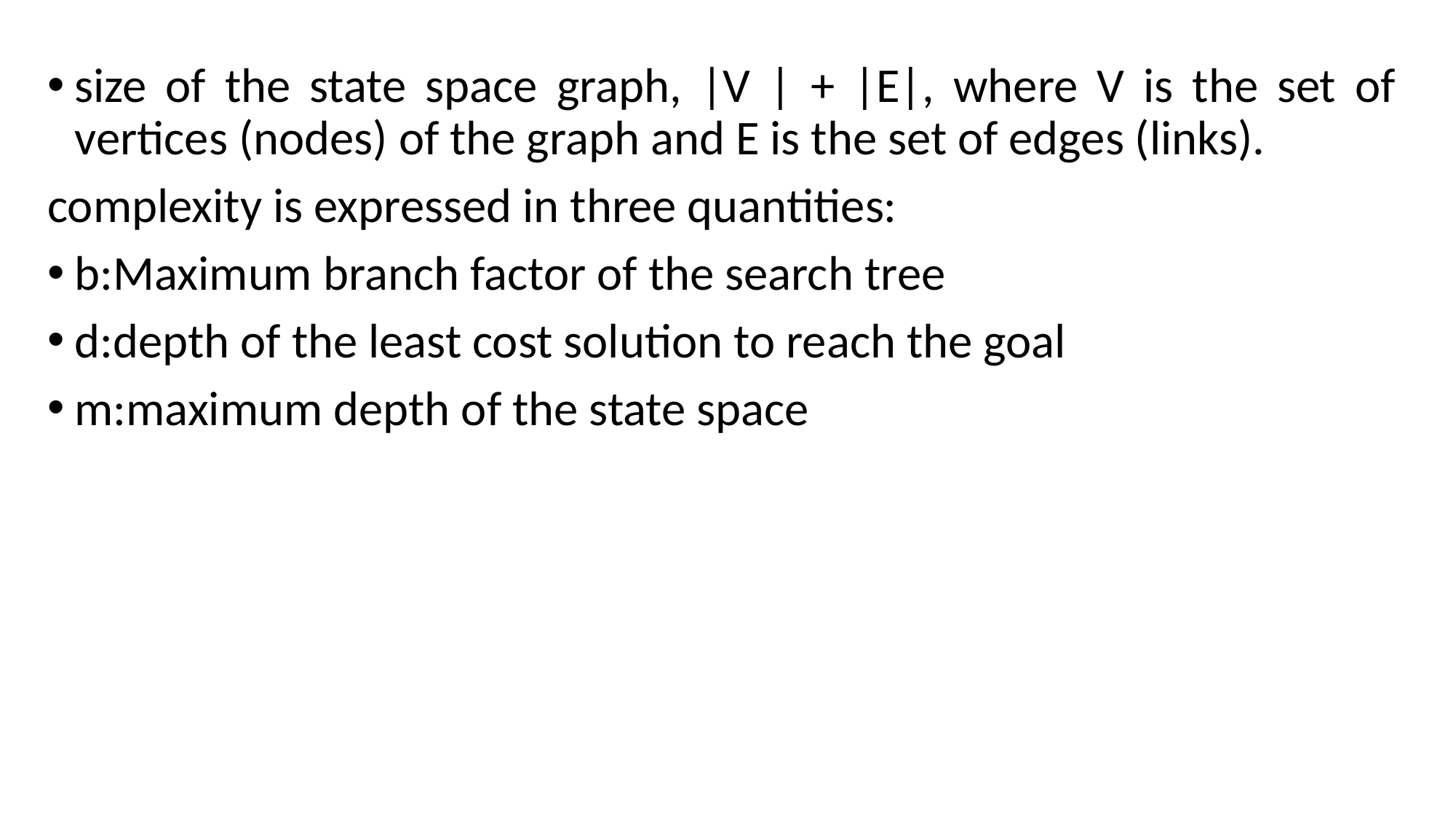

size of the state space graph, |V | + |E|, where V is the set of vertices (nodes) of the graph and E is the set of edges (links).
complexity is expressed in three quantities:
b:Maximum branch factor of the search tree
d:depth of the least cost solution to reach the goal
m:maximum depth of the state space